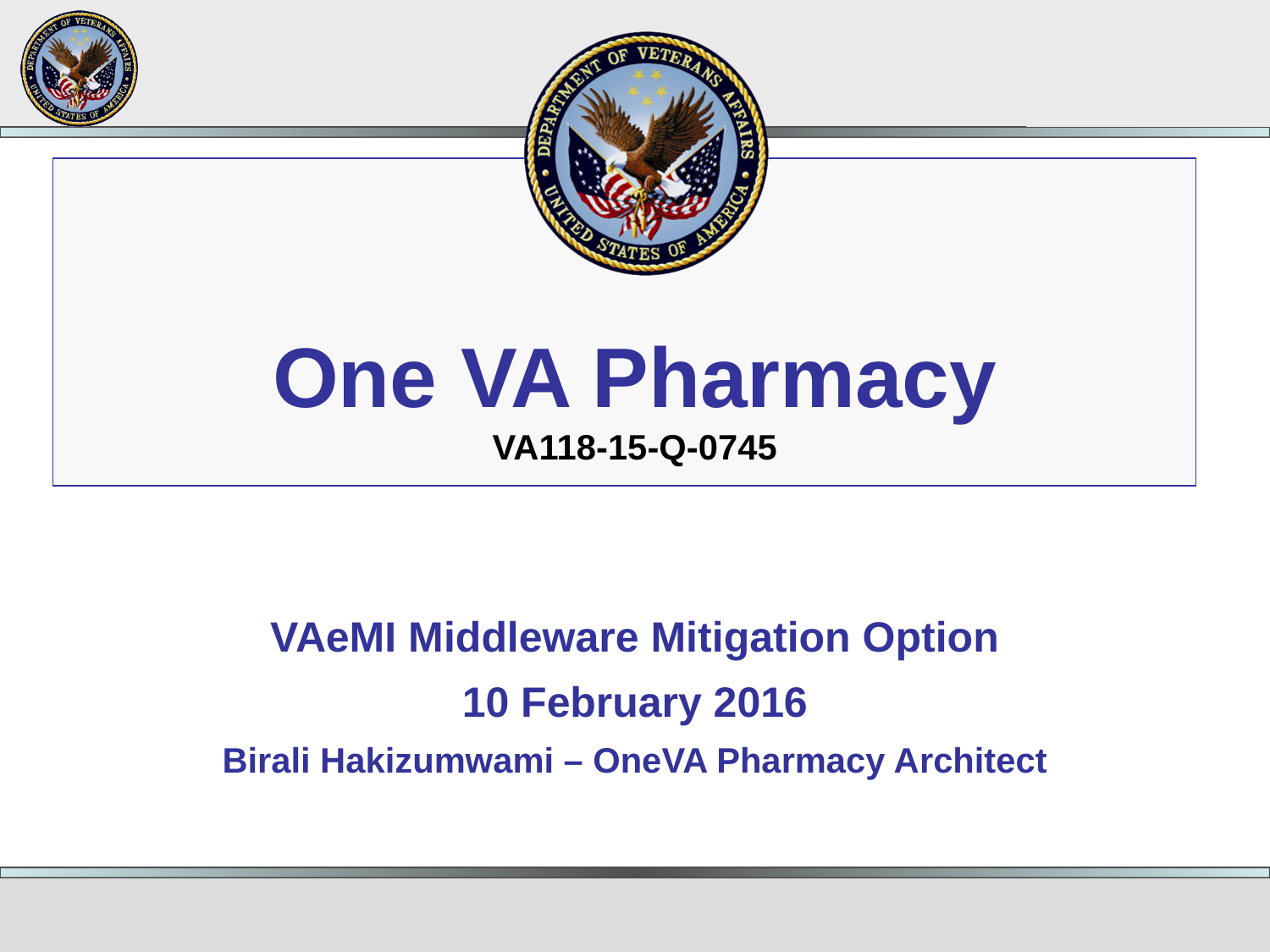

# One VA Pharmacy VA118-15-Q-0745
 VAeMI Middleware Mitigation Option
10 February 2016
Birali Hakizumwami – OneVA Pharmacy Architect